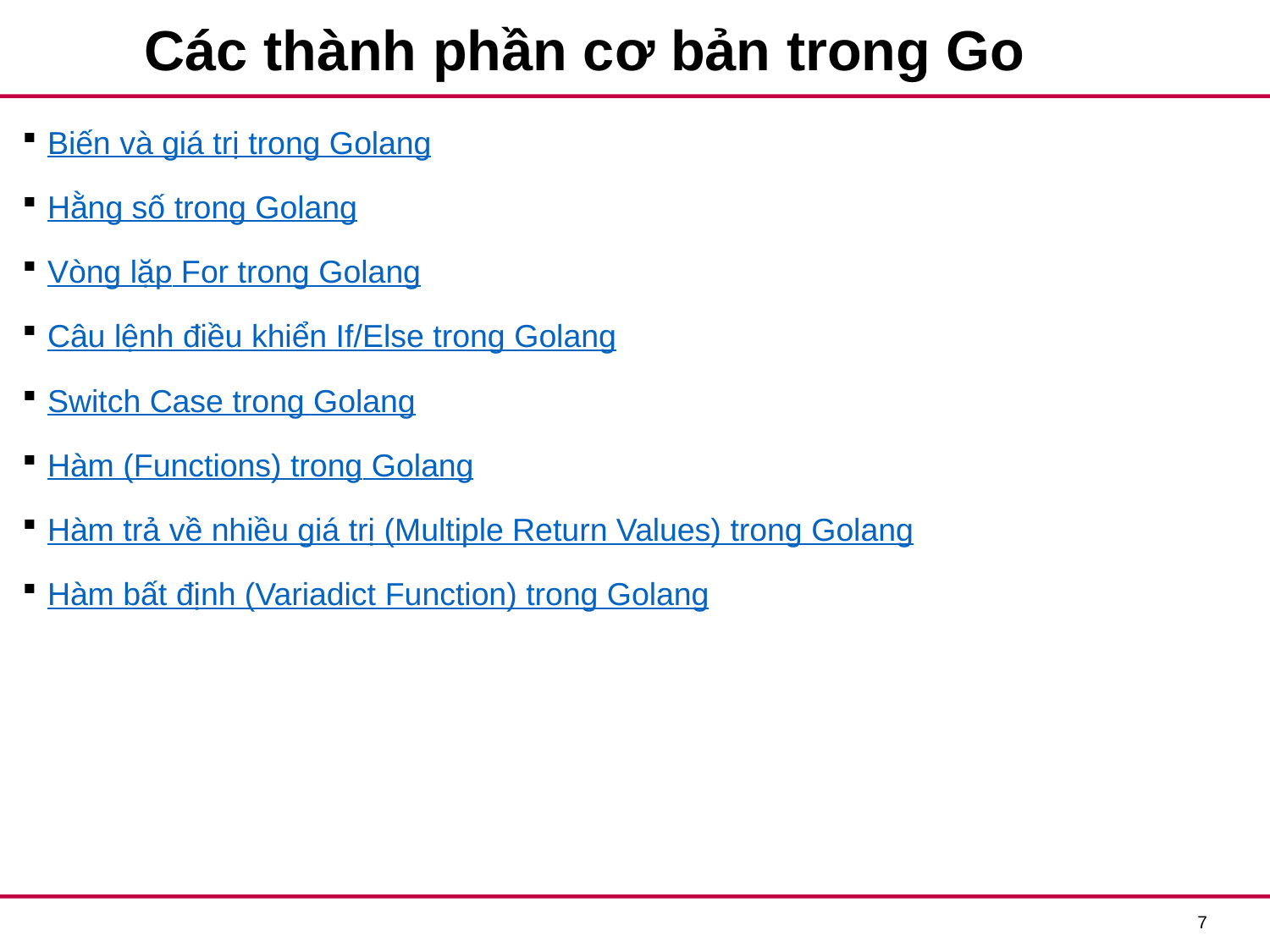

# Các thành phần cơ bản trong Go
Biến và giá trị trong Golang
Hằng số trong Golang
Vòng lặp For trong Golang
Câu lệnh điều khiển If/Else trong Golang
Switch Case trong Golang
Hàm (Functions) trong Golang
Hàm trả về nhiều giá trị (Multiple Return Values) trong Golang
Hàm bất định (Variadict Function) trong Golang

7